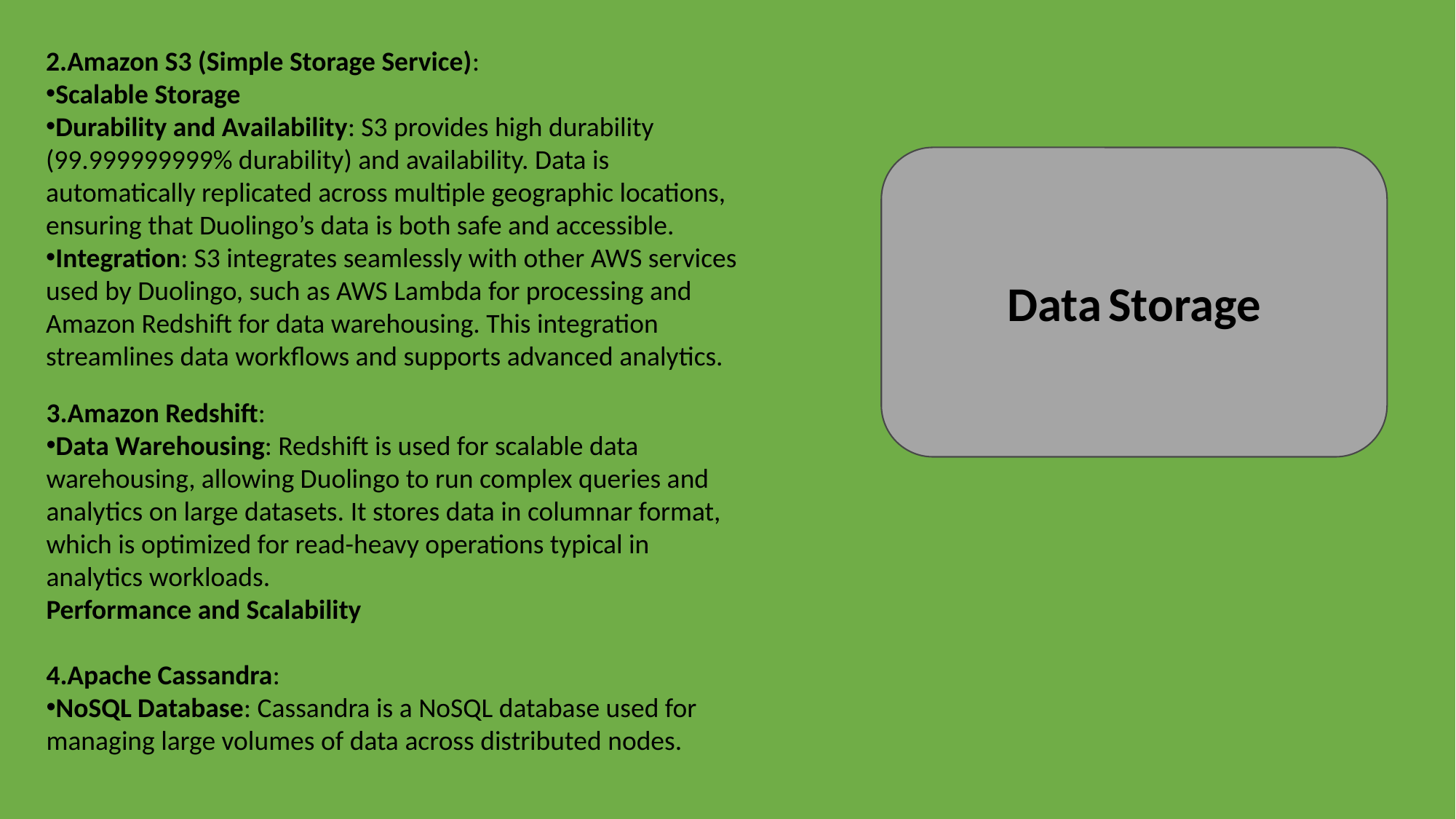

2.Amazon S3 (Simple Storage Service):
Scalable Storage
Durability and Availability: S3 provides high durability (99.999999999% durability) and availability. Data is automatically replicated across multiple geographic locations, ensuring that Duolingo’s data is both safe and accessible.
Integration: S3 integrates seamlessly with other AWS services used by Duolingo, such as AWS Lambda for processing and Amazon Redshift for data warehousing. This integration streamlines data workflows and supports advanced analytics.

Data Storage
3.Amazon Redshift:
Data Warehousing: Redshift is used for scalable data warehousing, allowing Duolingo to run complex queries and analytics on large datasets. It stores data in columnar format, which is optimized for read-heavy operations typical in analytics workloads.
Performance and Scalability
4.Apache Cassandra:
NoSQL Database: Cassandra is a NoSQL database used for managing large volumes of data across distributed nodes.